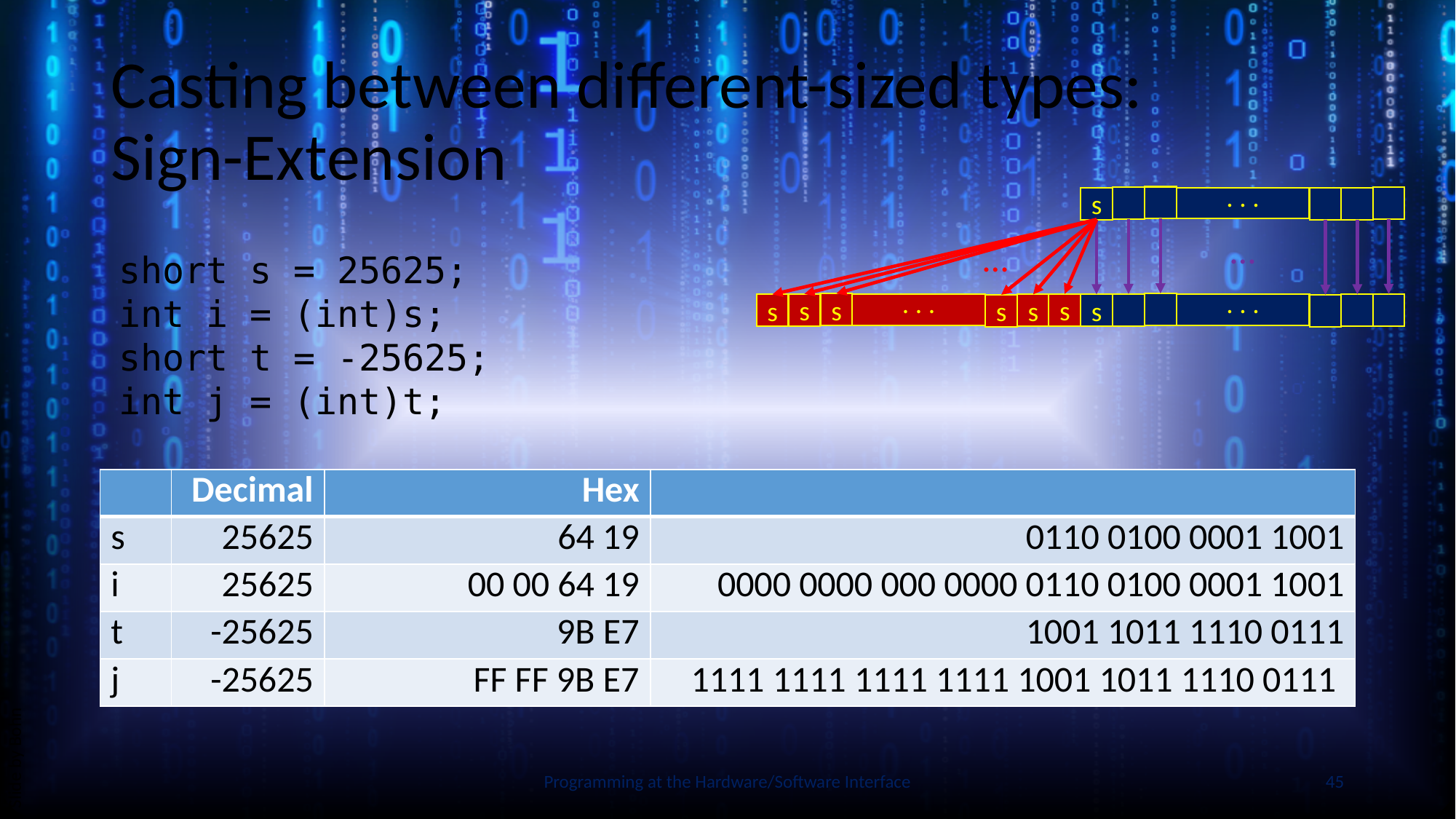

# Casting between different-sized types: Sign-Extension

s
. . .

…
…
short s = 25625;
int i = (int)s;
short t = -25625;
int j = (int)t;
s

s
s

s
. . .

s
s
. . .

s

|  | Decimal | Hex |  |
| --- | --- | --- | --- |
| s | 25625 | 64 19 | 0110 0100 0001 1001 |
| i | 25625 | 00 00 64 19 | 0000 0000 000 0000 0110 0100 0001 1001 |
| t | -25625 | 9B E7 | 1001 1011 1110 0111 |
| j | -25625 | FF FF 9B E7 | 1111 1111 1111 1111 1001 1011 1110 0111 |
Slide by Bohn
Programming at the Hardware/Software Interface
45